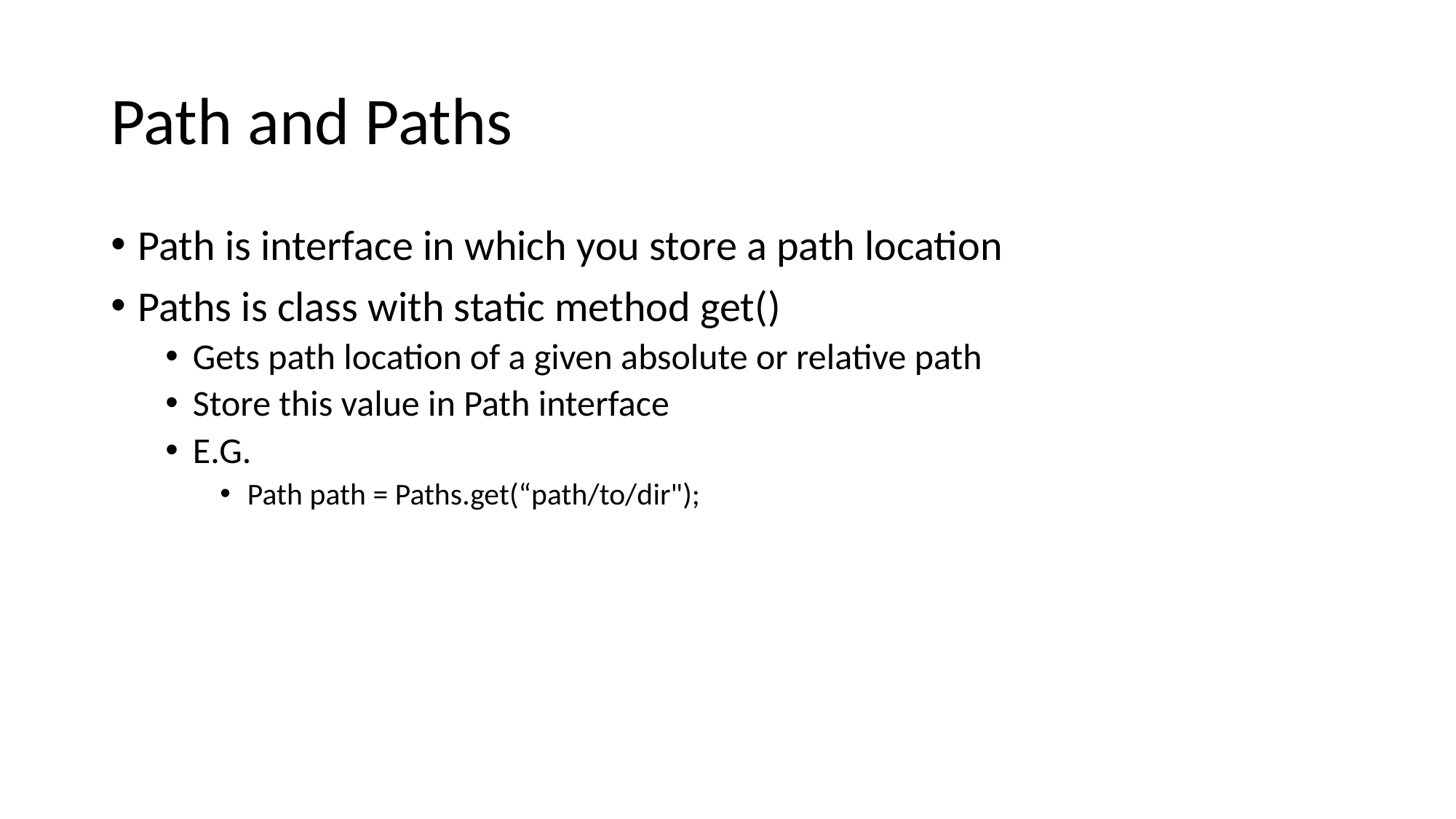

# Path and Paths
Path is interface in which you store a path location
Paths is class with static method get()
Gets path location of a given absolute or relative path
Store this value in Path interface
E.G.
Path path = Paths.get(“path/to/dir");